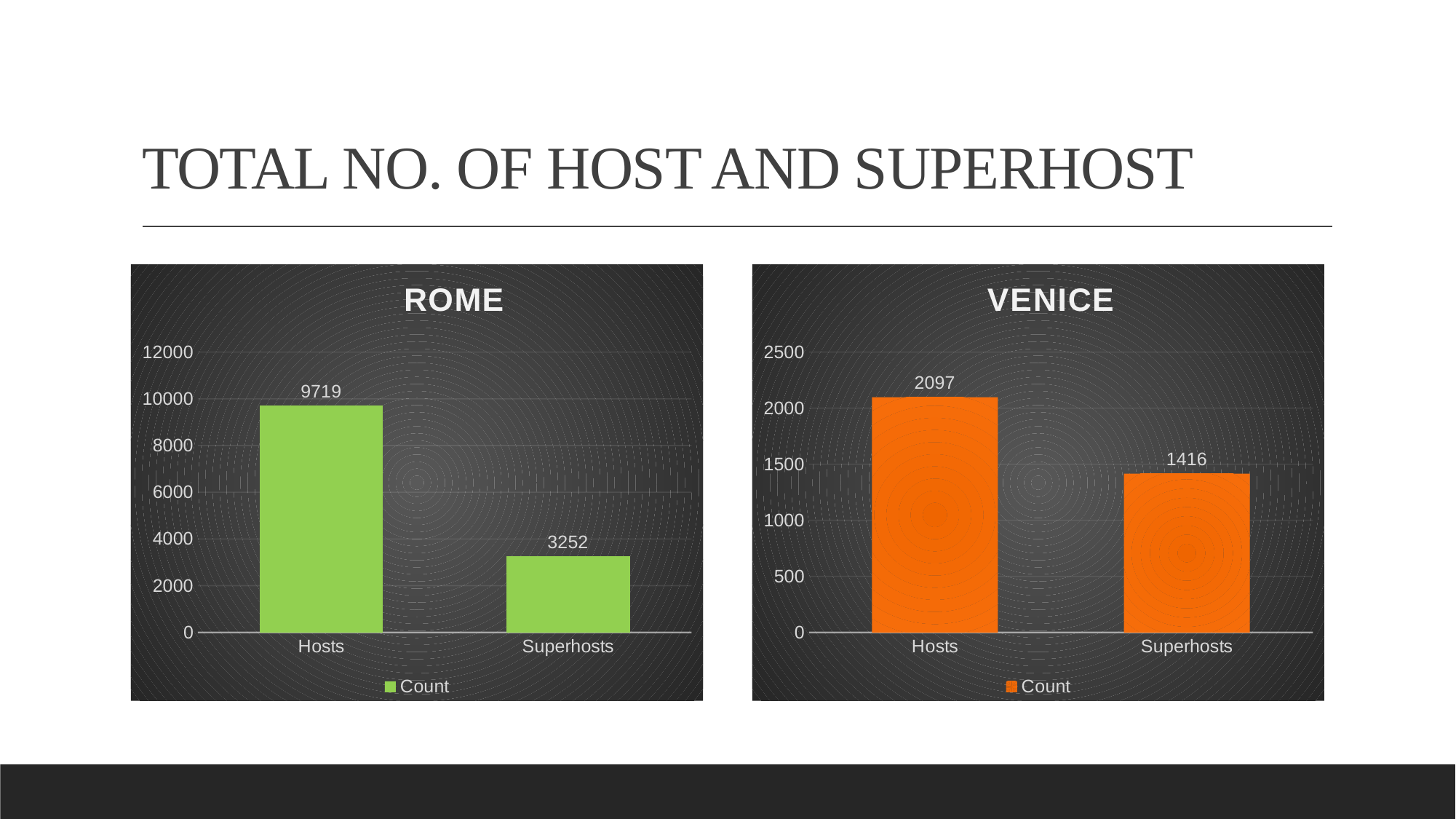

# TOTAL NO. OF HOST AND SUPERHOST

### Chart: ROME

| Category | Count |
|---|---|
| Hosts | 9719.0 |
| Superhosts | 3252.0 |

### Chart: VENICE

| Category | Count |
|---|---|
| Hosts | 2097.0 |
| Superhosts | 1416.0 |